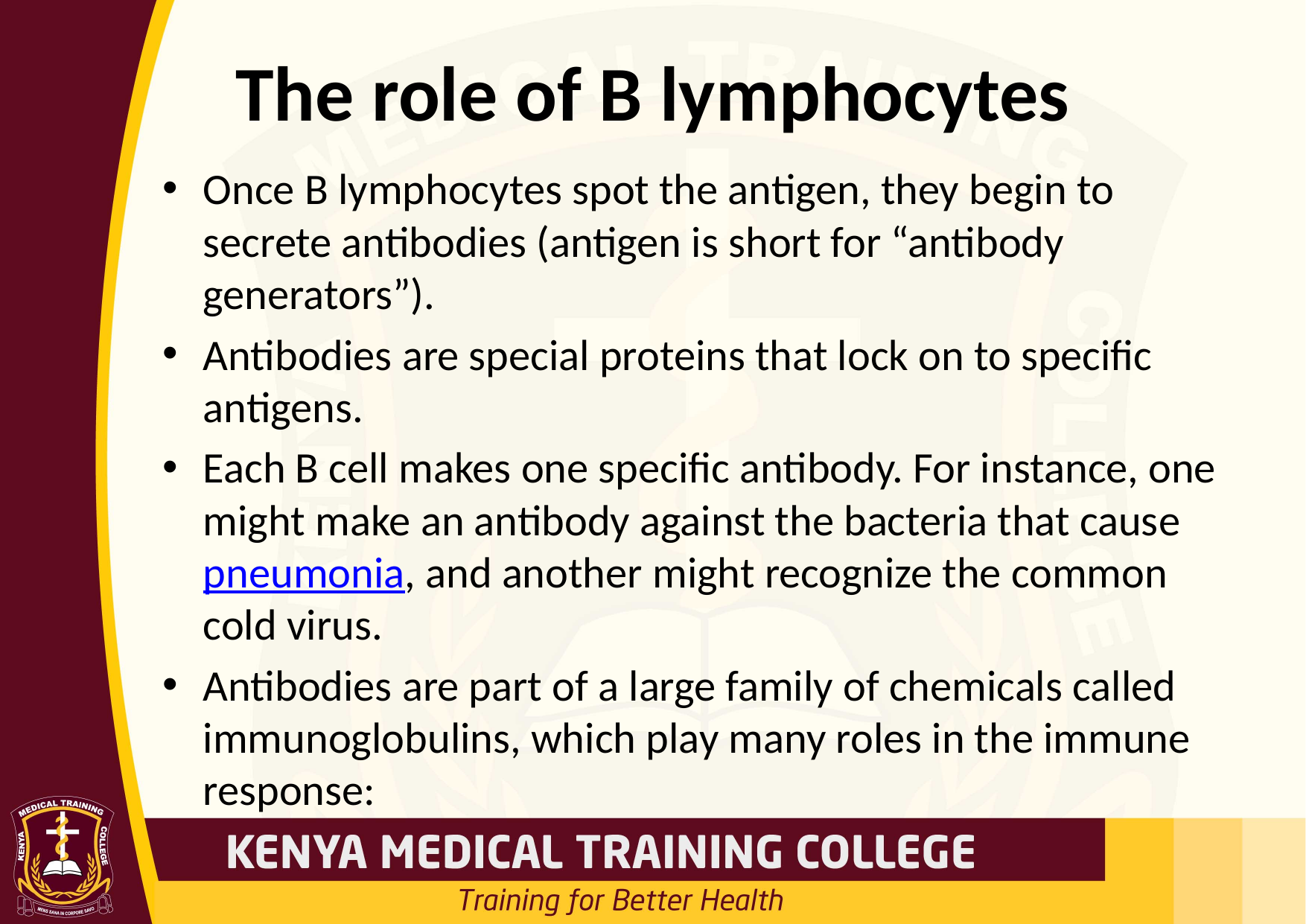

# The role of B lymphocytes
Once B lymphocytes spot the antigen, they begin to secrete antibodies (antigen is short for “antibody generators”).
Antibodies are special proteins that lock on to specific antigens.
Each B cell makes one specific antibody. For instance, one might make an antibody against the bacteria that cause pneumonia, and another might recognize the common cold virus.
Antibodies are part of a large family of chemicals called immunoglobulins, which play many roles in the immune response: